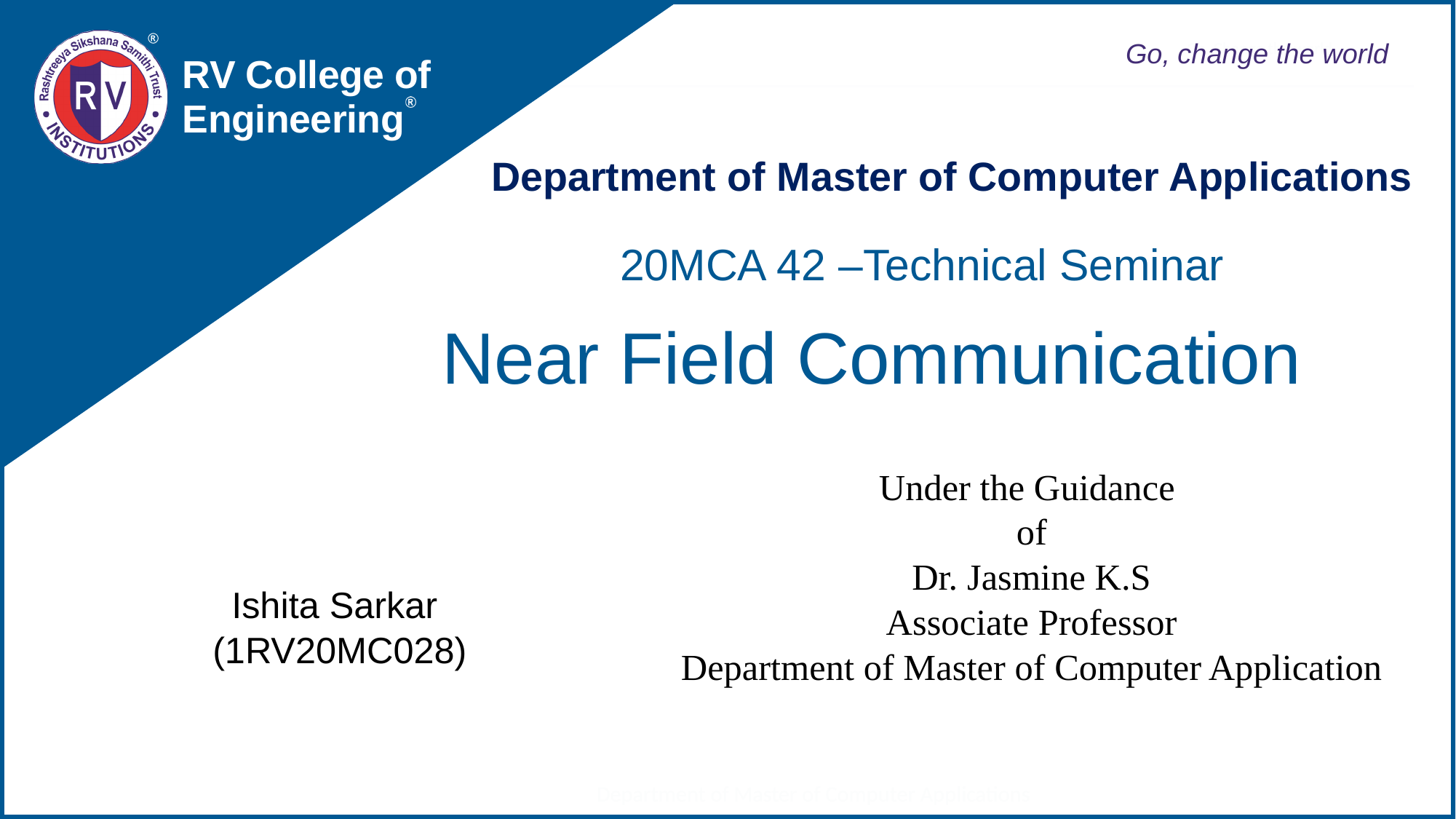

Go, change the world
RV College of
Engineering

Department of Master of Computer Applications
20MCA 42 –Technical Seminar
Near Field Communication
Under the Guidance
of
Dr. Jasmine K.S
Associate Professor
Department of Master of Computer Application

Ishita Sarkar
(1RV20MC028)